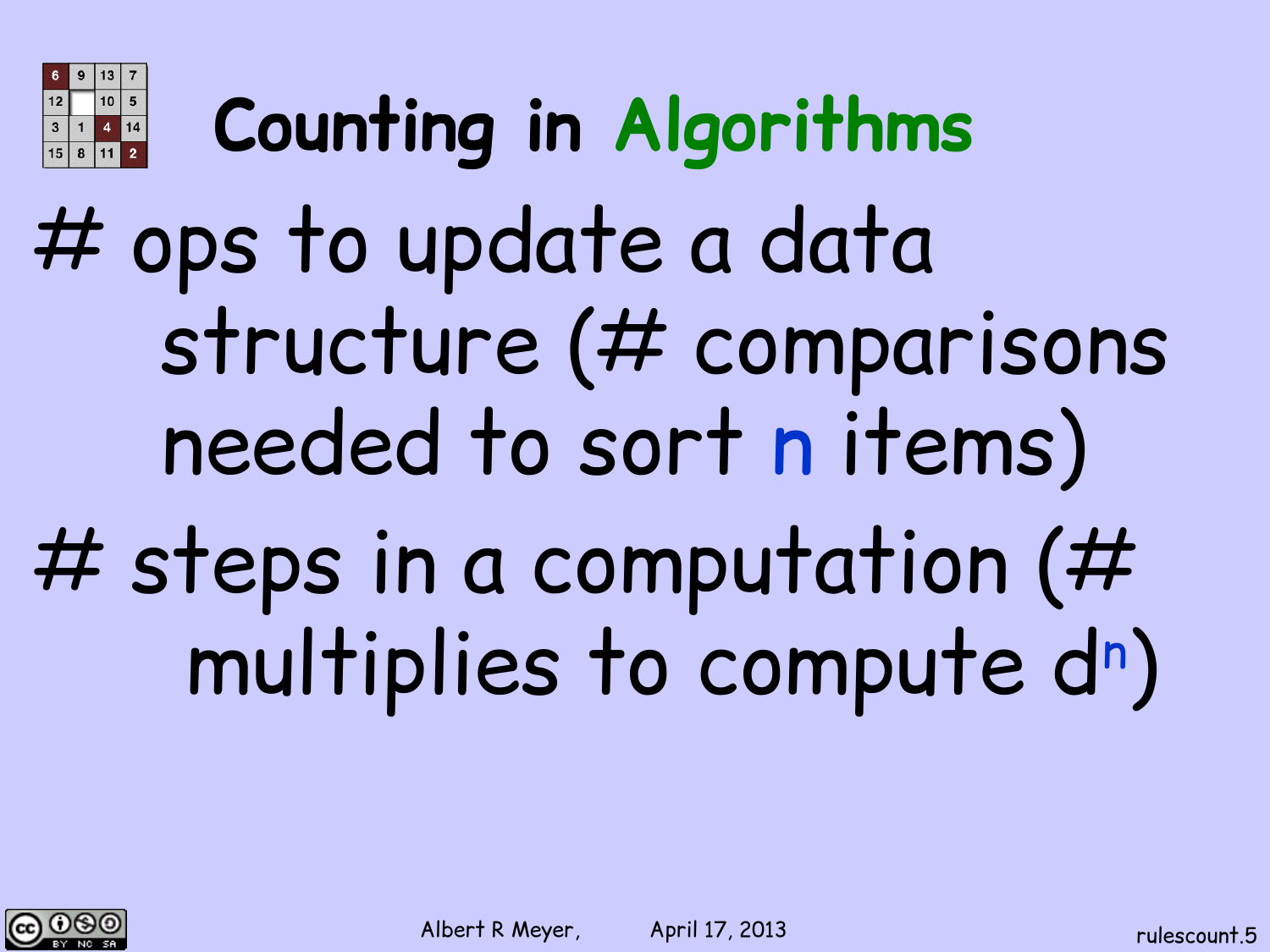

# Counting in Algorithms
# ops to update a data
     structure (# comparisons    	needed to sort n items)
# steps in a computation (#
      multiplies to compute dn)
rulescount.5